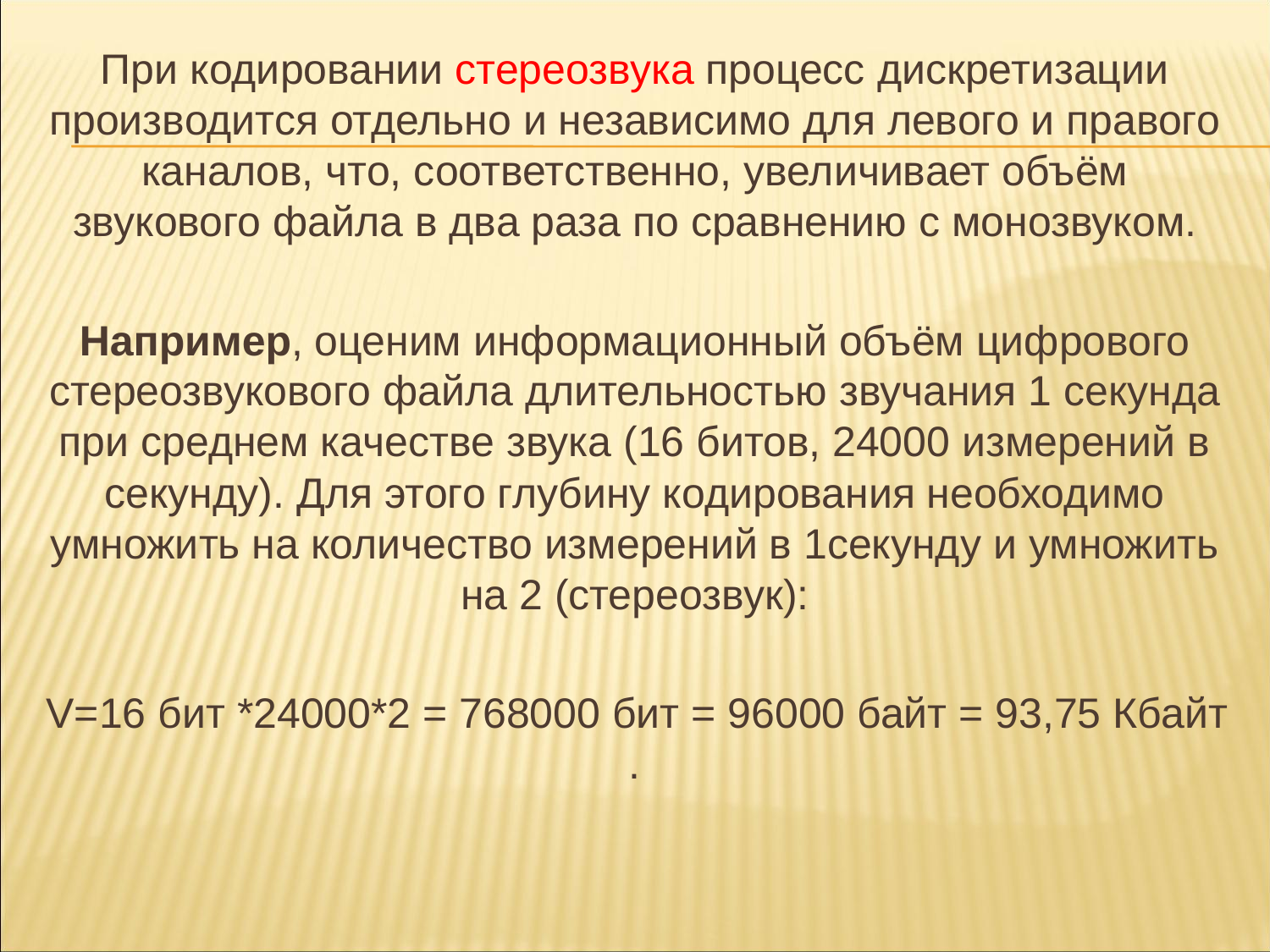

При кодировании стереозвука процесс дискретизации производится отдельно и независимо для левого и правого каналов, что, соответственно, увеличивает объём звукового файла в два раза по сравнению с монозвуком.

Например, оценим информационный объём цифрового стереозвукового файла длительностью звучания 1 секунда при среднем качестве звука (16 битов, 24000 измерений в секунду). Для этого глубину кодирования необходимо умножить на количество измерений в 1секунду и умножить на 2 (стереозвук):

V=16 бит *24000*2 = 768000 бит = 96000 байт = 93,75 Кбайт.